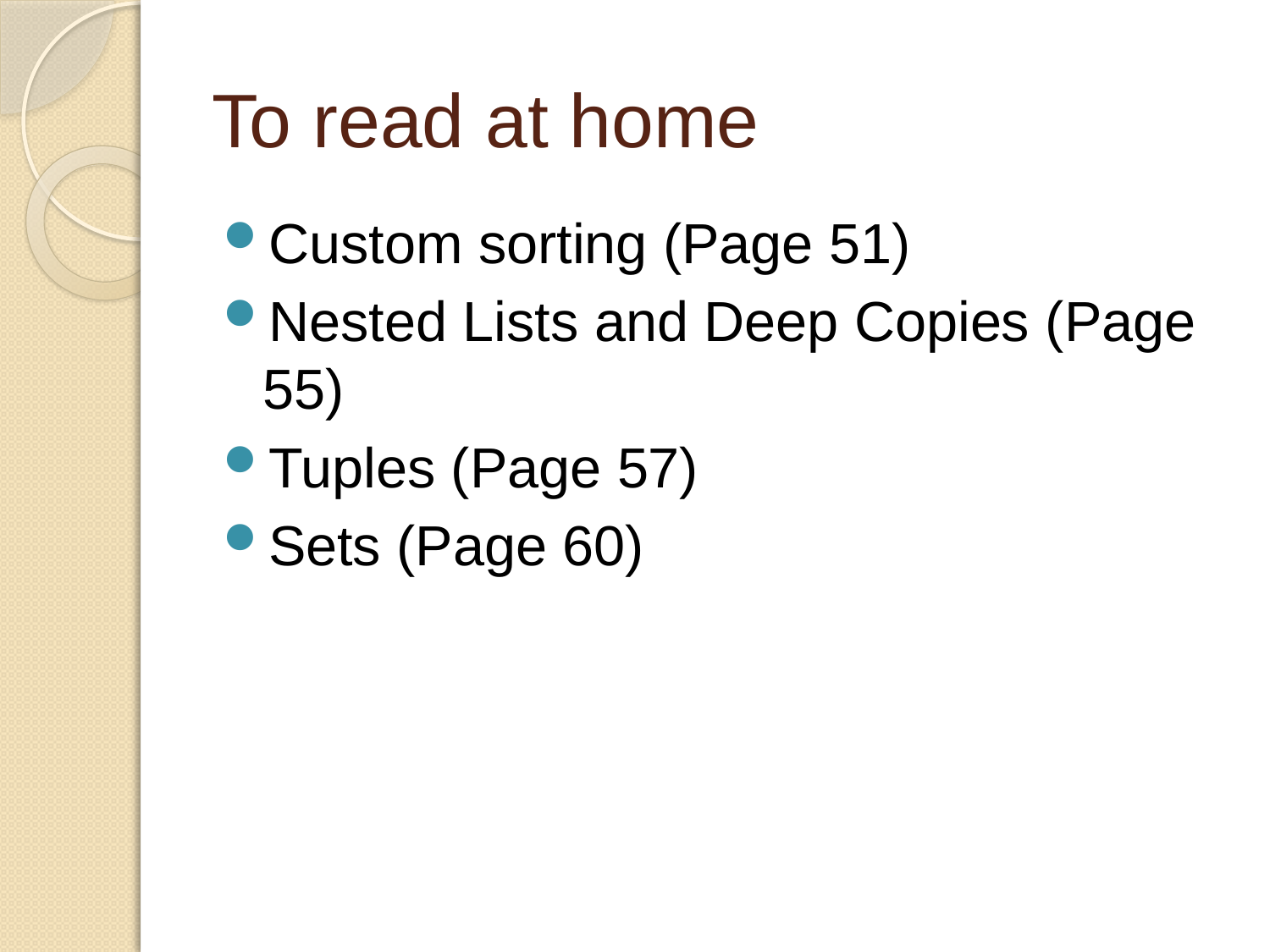

# To read at home
Custom sorting (Page 51)
Nested Lists and Deep Copies (Page 55)
Tuples (Page 57)
Sets (Page 60)